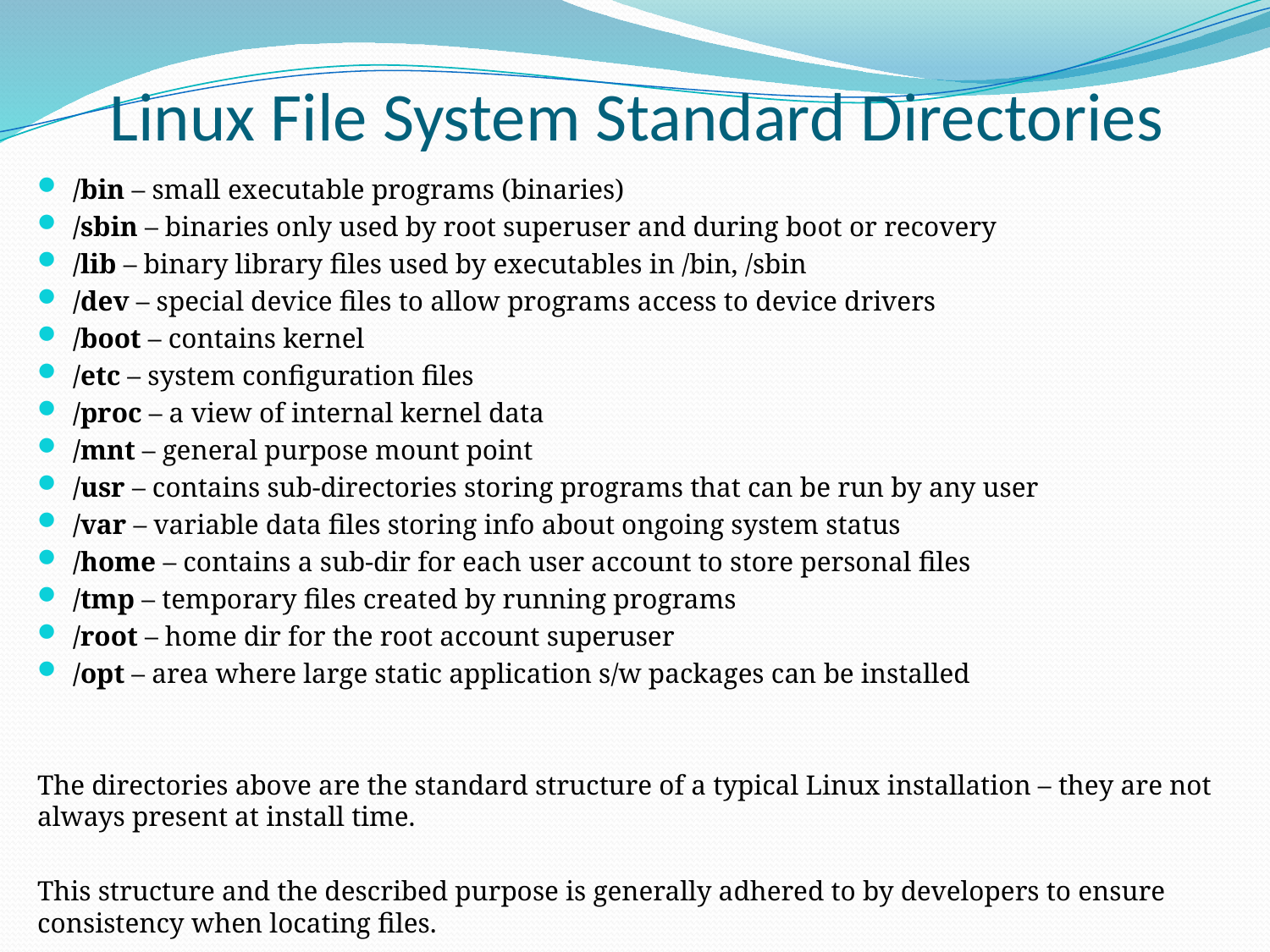

# Linux File System Standard Directories
/bin – small executable programs (binaries)
/sbin – binaries only used by root superuser and during boot or recovery
/lib – binary library files used by executables in /bin, /sbin
/dev – special device files to allow programs access to device drivers
/boot – contains kernel
/etc – system configuration files
/proc – a view of internal kernel data
/mnt – general purpose mount point
/usr – contains sub-directories storing programs that can be run by any user
/var – variable data files storing info about ongoing system status
/home – contains a sub-dir for each user account to store personal files
/tmp – temporary files created by running programs
/root – home dir for the root account superuser
/opt – area where large static application s/w packages can be installed

The directories above are the standard structure of a typical Linux installation – they are not always present at install time.

This structure and the described purpose is generally adhered to by developers to ensure consistency when locating files.